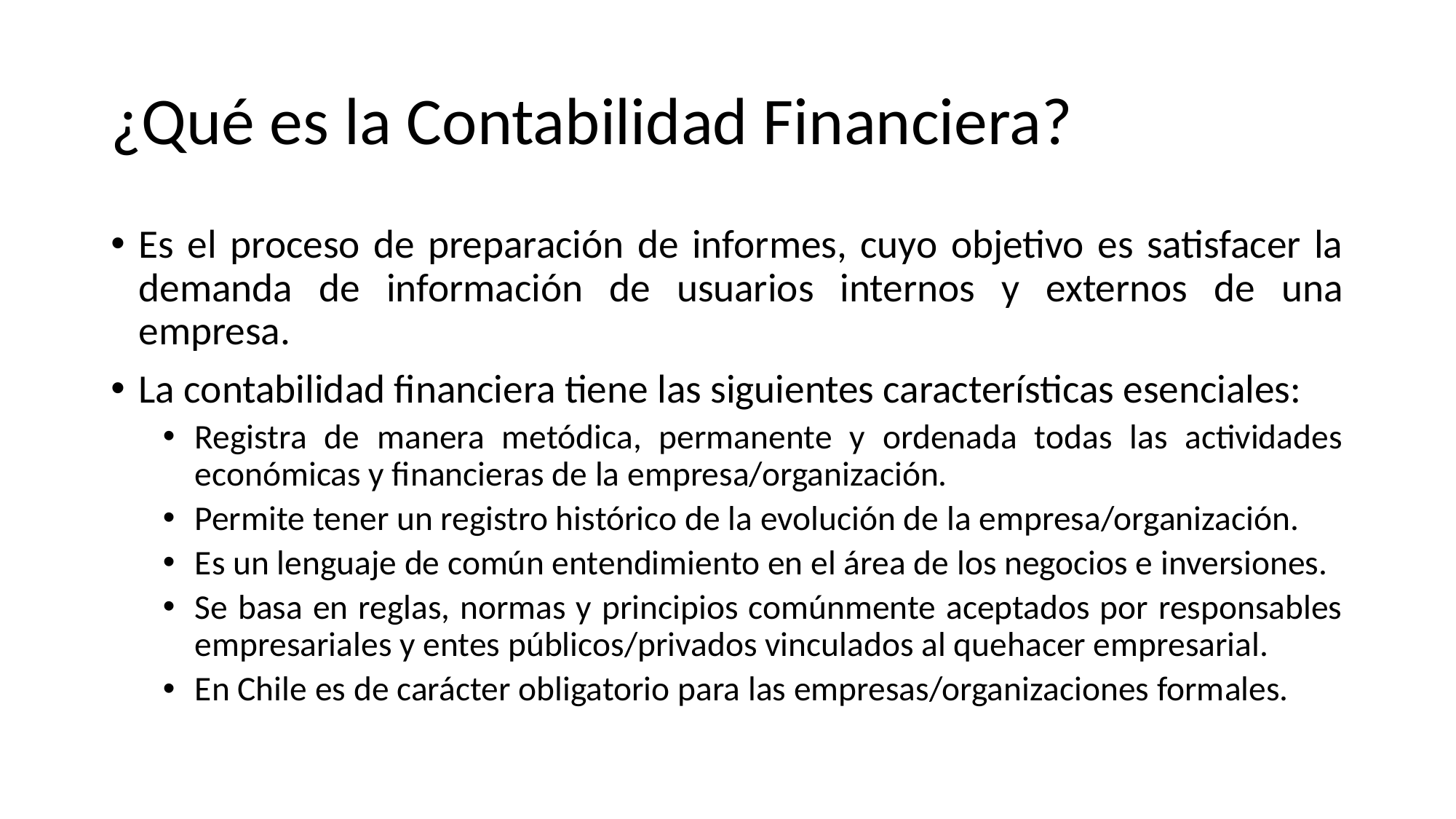

# ¿Qué es la Contabilidad Financiera?
Es el proceso de preparación de informes, cuyo objetivo es satisfacer la demanda de información de usuarios internos y externos de una empresa.
La contabilidad financiera tiene las siguientes características esenciales:
Registra de manera metódica, permanente y ordenada todas las actividades económicas y financieras de la empresa/organización.
Permite tener un registro histórico de la evolución de la empresa/organización.
Es un lenguaje de común entendimiento en el área de los negocios e inversiones.
Se basa en reglas, normas y principios comúnmente aceptados por responsables empresariales y entes públicos/privados vinculados al quehacer empresarial.
En Chile es de carácter obligatorio para las empresas/organizaciones formales.